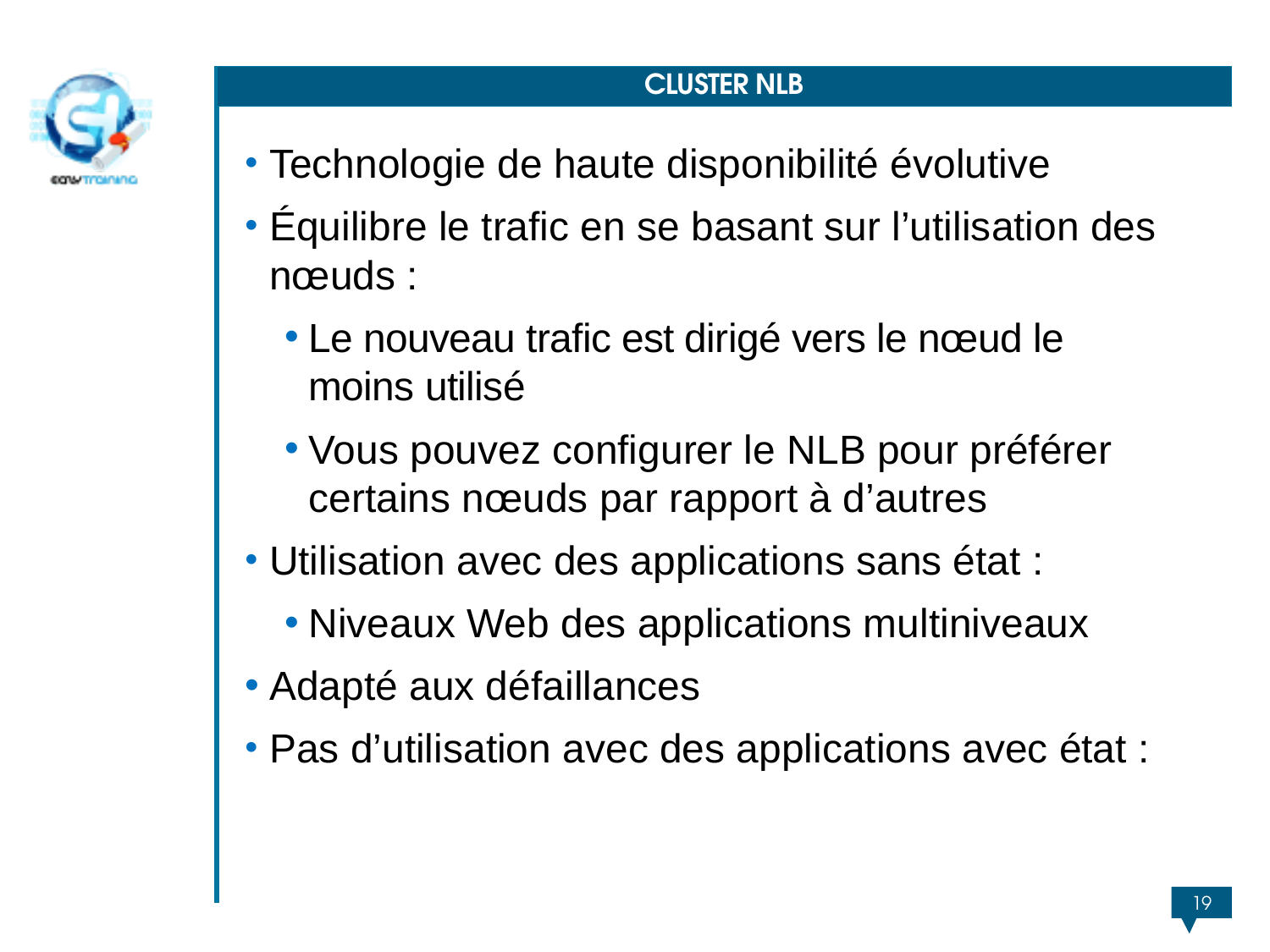

# CLUSTER NLB
Technologie de haute disponibilité évolutive
Équilibre le trafic en se basant sur l’utilisation des nœuds :
Le nouveau trafic est dirigé vers le nœud le moins utilisé
Vous pouvez configurer le NLB pour préférer certains nœuds par rapport à d’autres
Utilisation avec des applications sans état :
Niveaux Web des applications multiniveaux
Adapté aux défaillances
Pas d’utilisation avec des applications avec état :